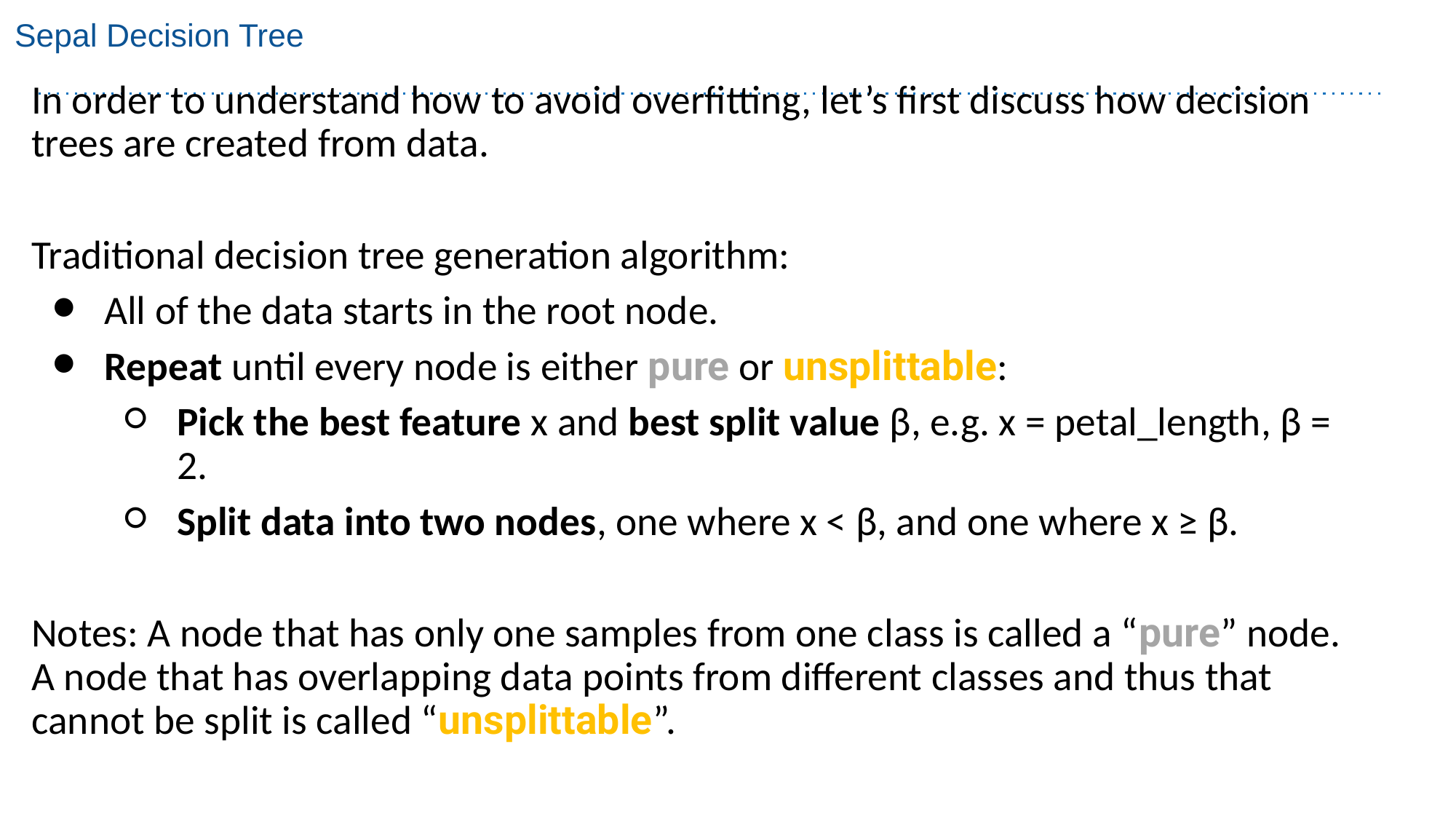

Sepal Decision Tree
In order to understand how to avoid overfitting, let’s first discuss how decision trees are created from data.

Traditional decision tree generation algorithm:
All of the data starts in the root node.
Repeat until every node is either pure or unsplittable:
Pick the best feature x and best split value β, e.g. x = petal_length, β = 2.
Split data into two nodes, one where x < β, and one where x ≥ β.

Notes: A node that has only one samples from one class is called a “pure” node. A node that has overlapping data points from different classes and thus that cannot be split is called “unsplittable”.